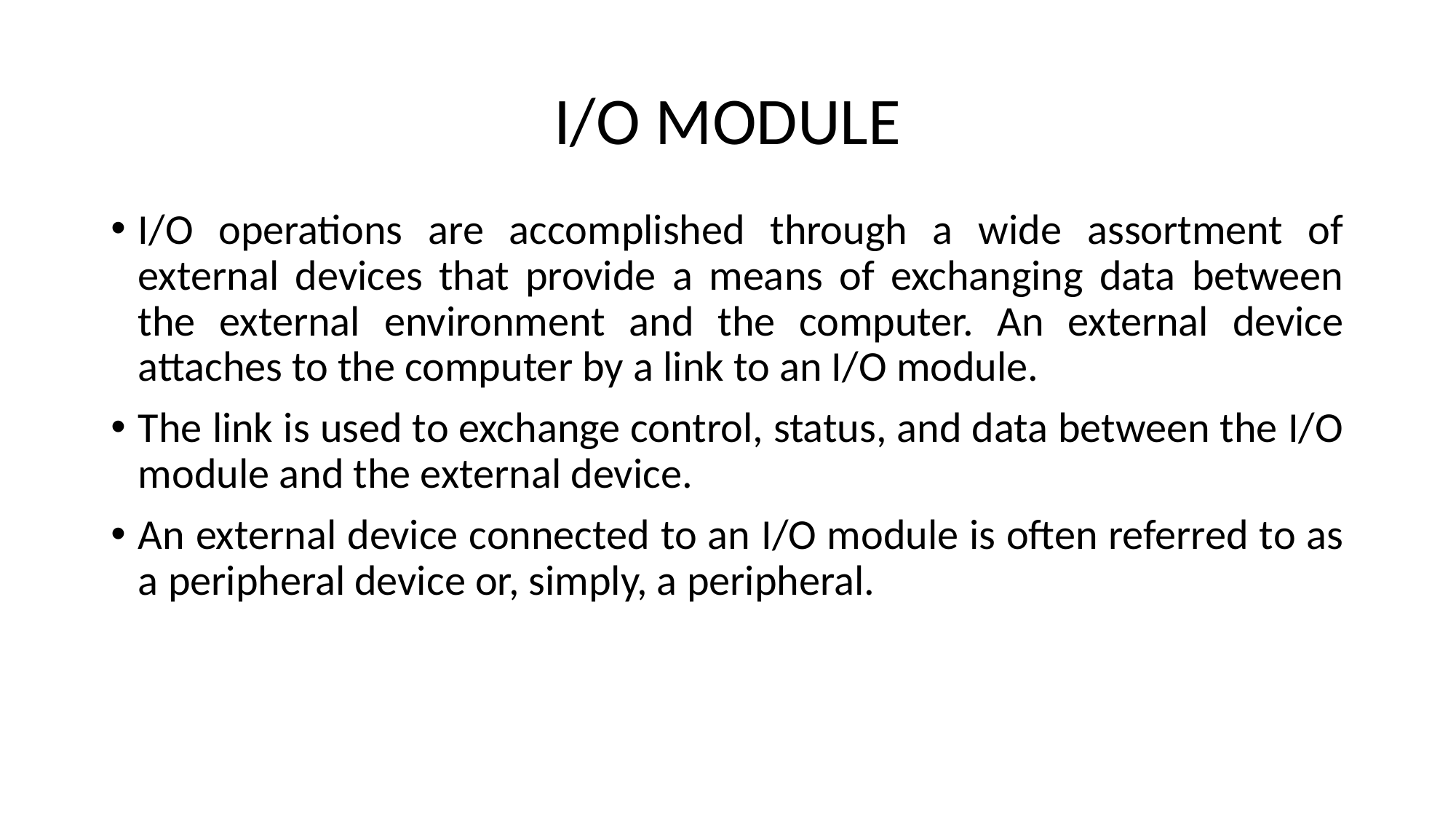

# I/O MODULE
I/O operations are accomplished through a wide assortment of external devices that provide a means of exchanging data between the external environment and the computer. An external device attaches to the computer by a link to an I/O module.
The link is used to exchange control, status, and data between the I/O module and the external device.
An external device connected to an I/O module is often referred to as a peripheral device or, simply, a peripheral.